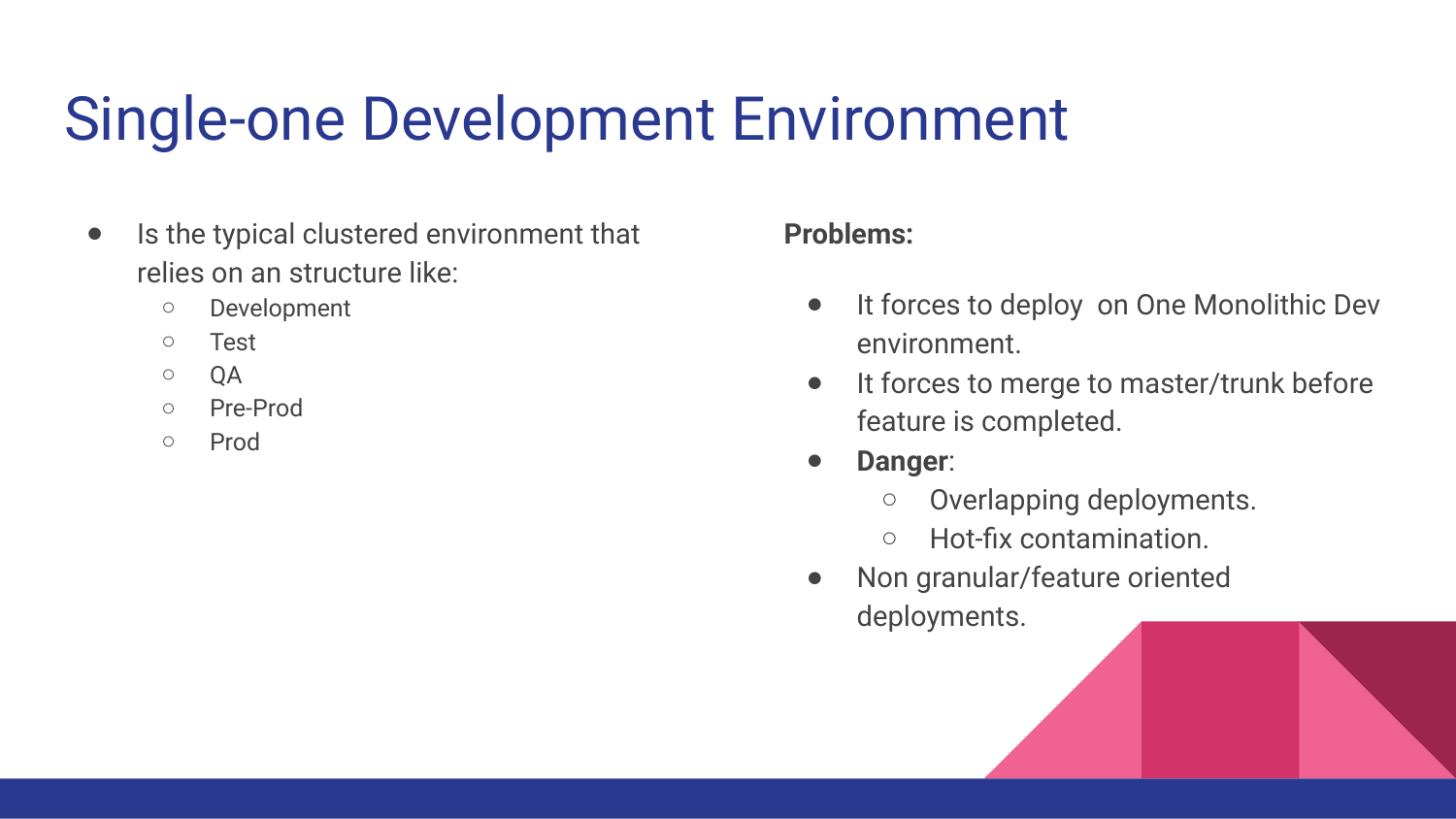

# Single-one Development Environment
Is the typical clustered environment that relies on an structure like:
Development
Test
QA
Pre-Prod
Prod

Problems:
It forces to deploy  on One Monolithic Dev environment.
It forces to merge to master/trunk before feature is completed.
Danger:
Overlapping deployments.
Hot-fix contamination.
Non granular/feature oriented deployments.